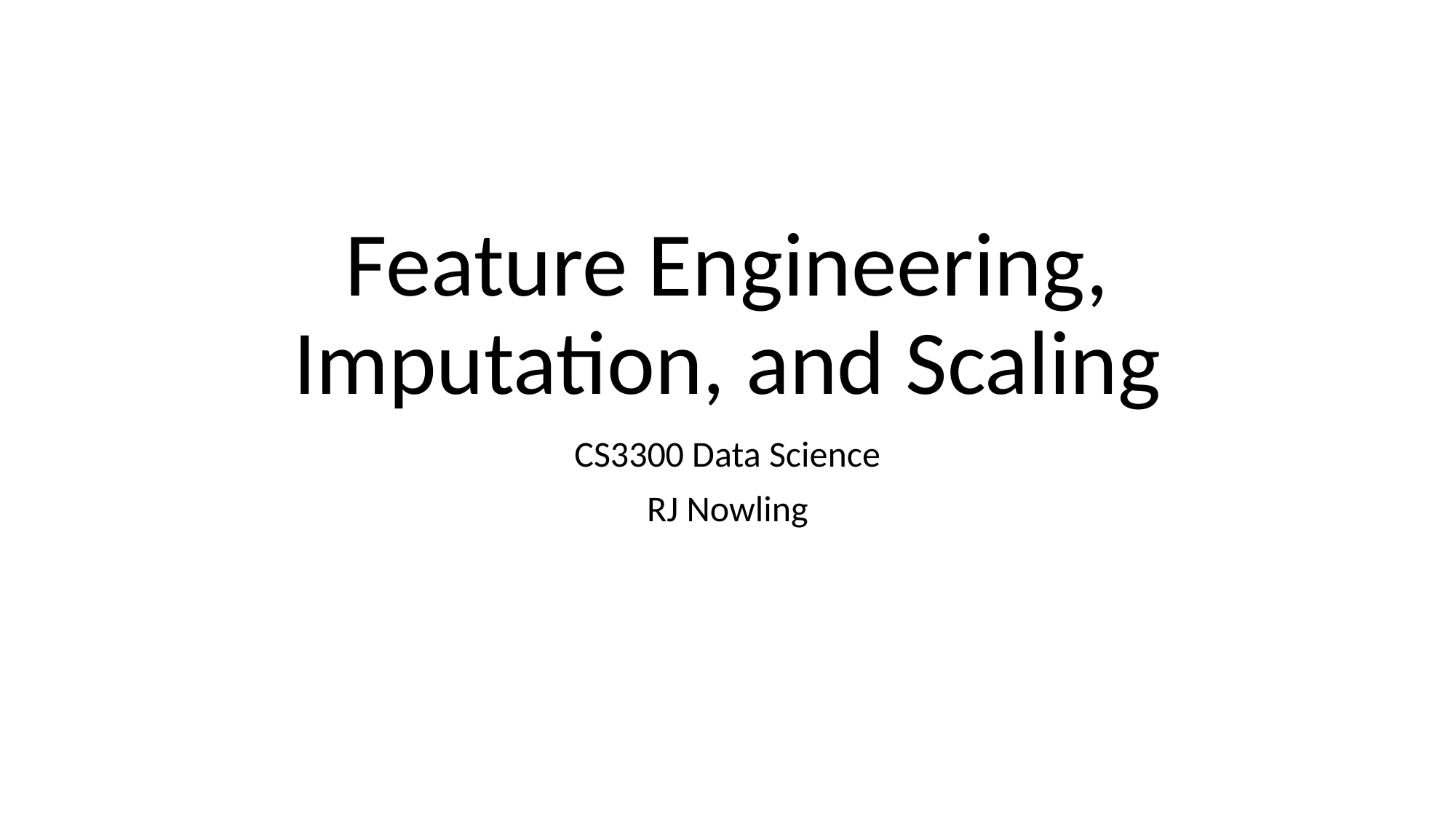

# Feature Engineering, Imputation, and Scaling
CS3300 Data Science
RJ Nowling